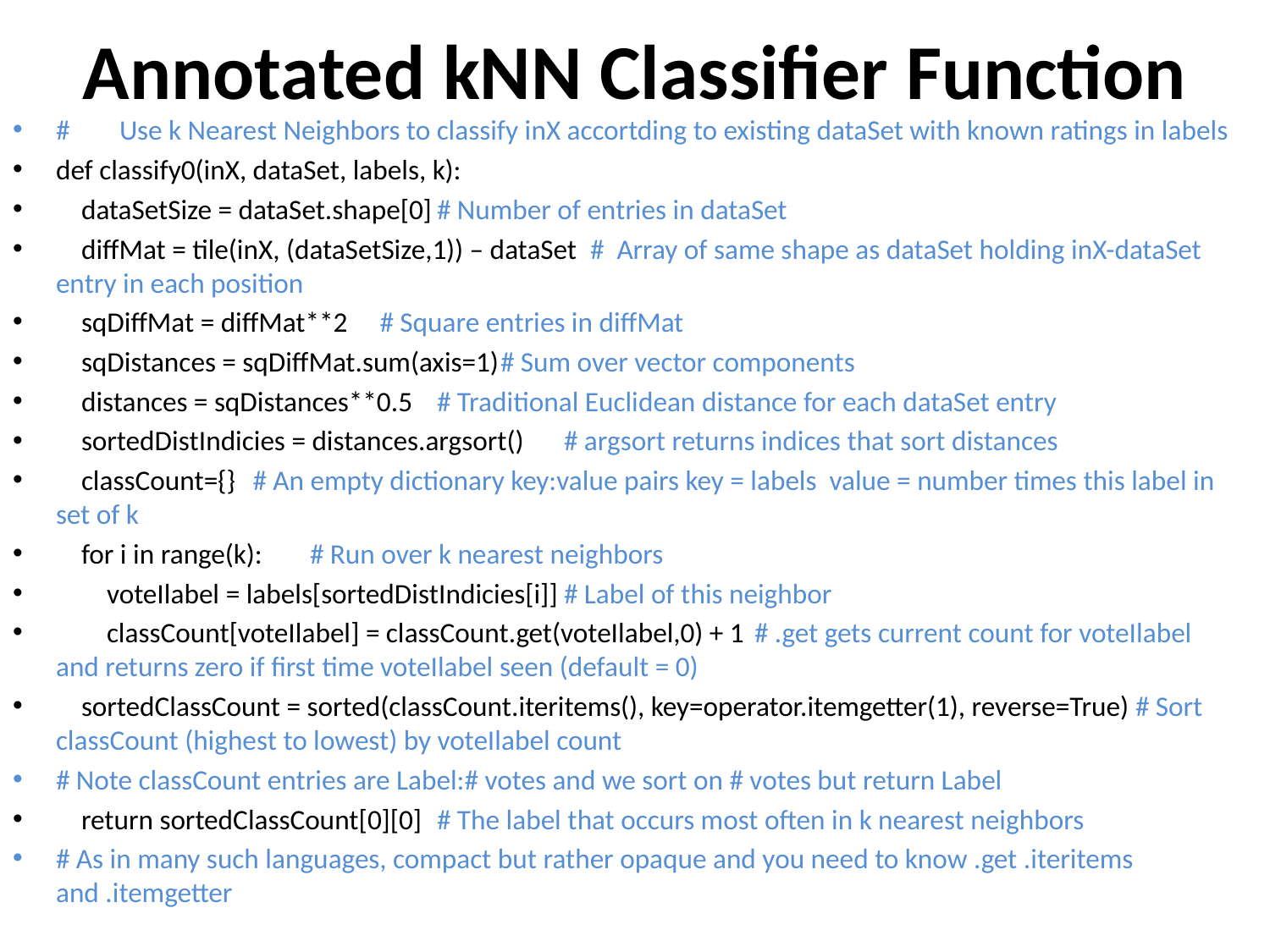

# Annotated kNN Classifier Function
#	Use k Nearest Neighbors to classify inX accortding to existing dataSet with known ratings in labels
def classify0(inX, dataSet, labels, k):
    dataSetSize = dataSet.shape[0]	# Number of entries in dataSet
    diffMat = tile(inX, (dataSetSize,1)) – dataSet  #  Array of same shape as dataSet holding inX-dataSet entry in each position
    sqDiffMat = diffMat**2	 # Square entries in diffMat
    sqDistances = sqDiffMat.sum(axis=1)	# Sum over vector components
    distances = sqDistances**0.5	# Traditional Euclidean distance for each dataSet entry
    sortedDistIndicies = distances.argsort()	# argsort returns indices that sort distances
    classCount={}	 # An empty dictionary key:value pairs key = labels  value = number times this label in set of k
    for i in range(k):	# Run over k nearest neighbors
        voteIlabel = labels[sortedDistIndicies[i]]	# Label of this neighbor
        classCount[voteIlabel] = classCount.get(voteIlabel,0) + 1	# .get gets current count for voteIlabel and returns zero if first time voteIlabel seen (default = 0)
    sortedClassCount = sorted(classCount.iteritems(), key=operator.itemgetter(1), reverse=True)	# Sort classCount (highest to lowest) by voteIlabel count
# Note classCount entries are Label:# votes and we sort on # votes but return Label
    return sortedClassCount[0][0]	# The label that occurs most often in k nearest neighbors
# As in many such languages, compact but rather opaque and you need to know .get .iteritems and .itemgetter